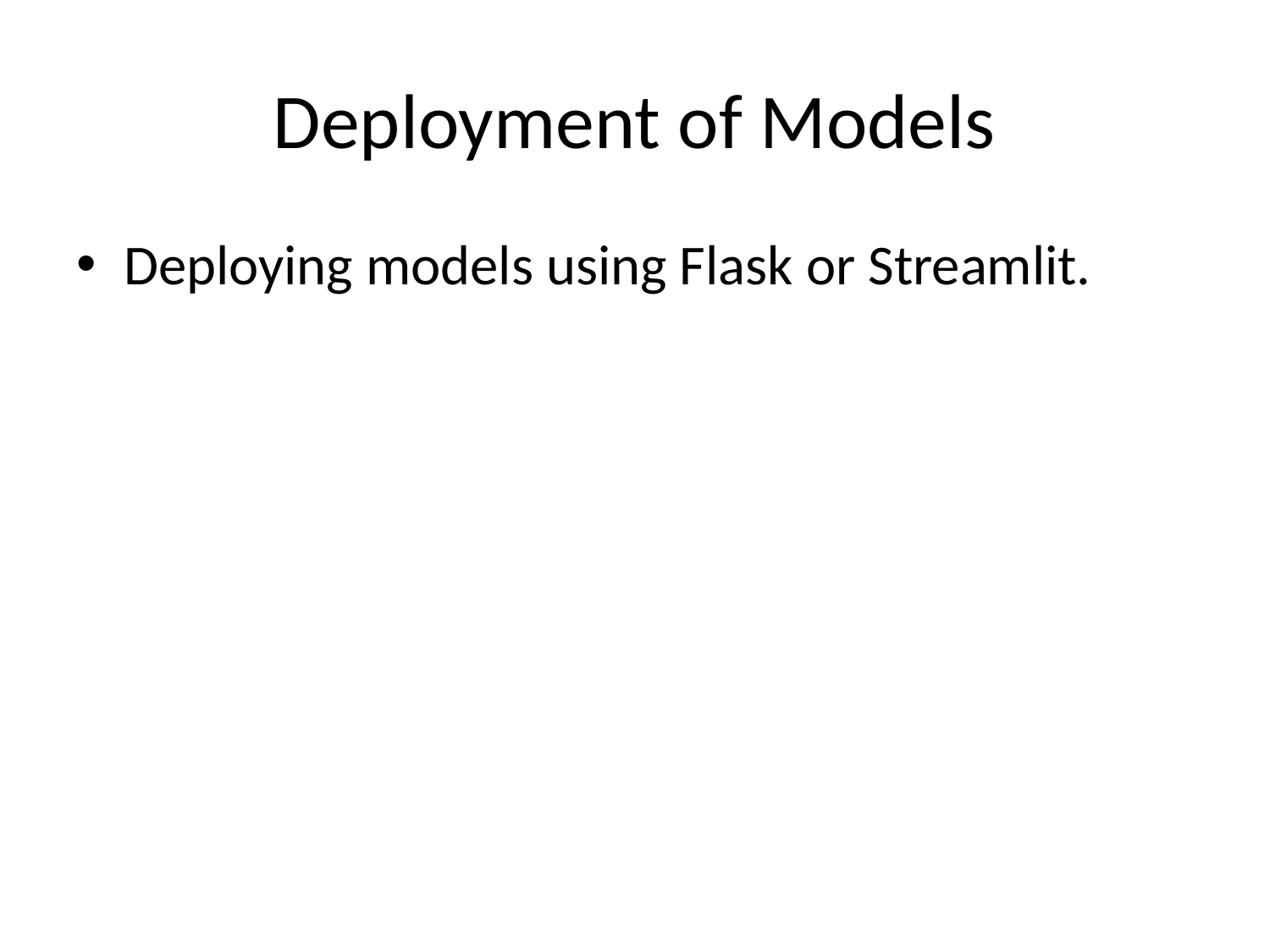

# Deployment of Models
Deploying models using Flask or Streamlit.